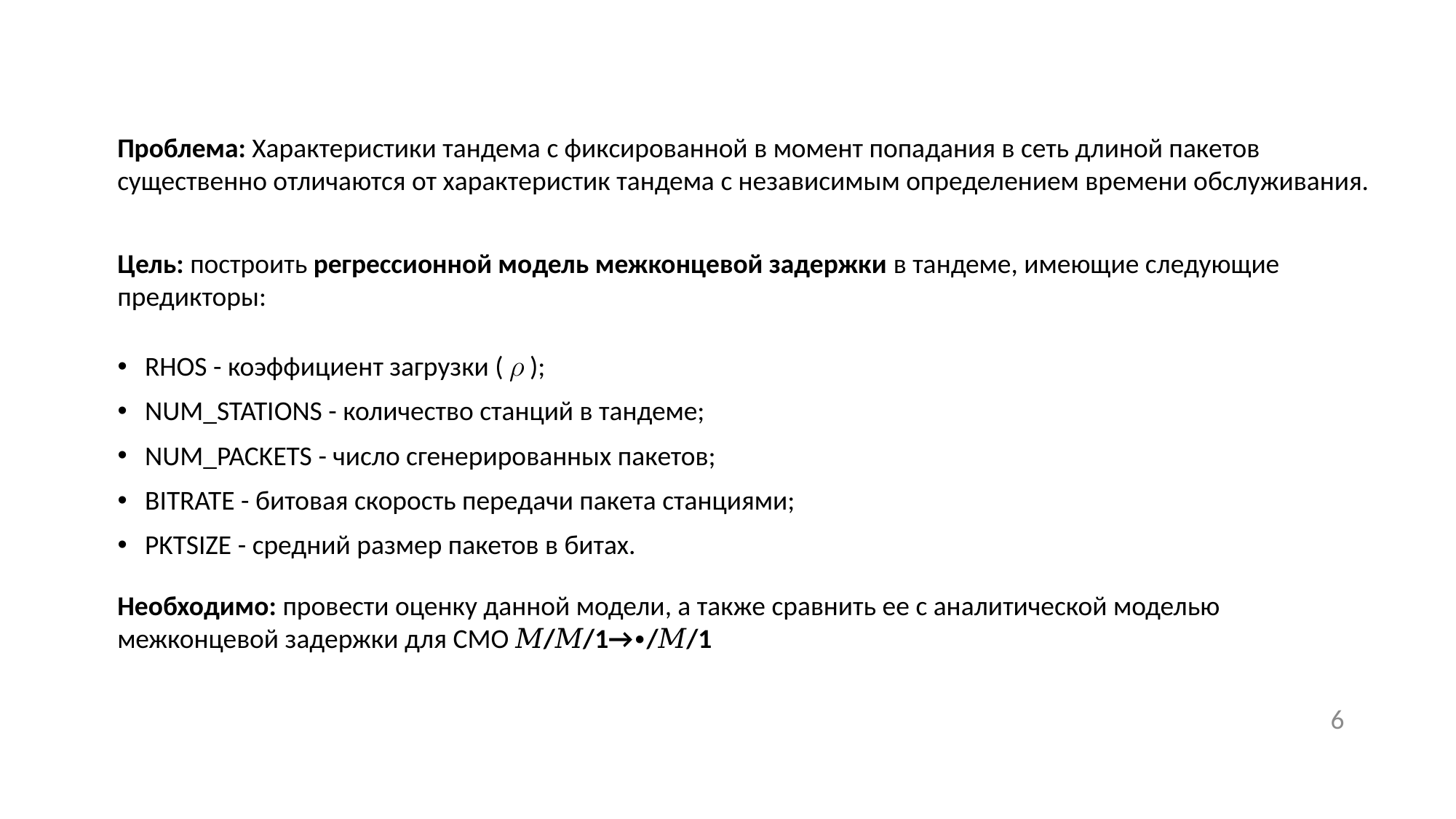

Проблема: Характеристики тандема с фиксированной в момент попадания в сеть длиной пакетов существенно отличаются от характеристик тандема с независимым определением времени обслуживания.
Цель: построить регрессионной модель межконцевой задержки в тандеме, имеющие следующие предикторы:
RHOS - коэффициент загрузки ( 𝜌 );
NUM_STATIONS - количество станций в тандеме;
NUM_PACKETS - число сгенерированных пакетов;
BITRATE - битовая скорость передачи пакета станциями;
PKTSIZE - средний размер пакетов в битах.
Необходимо: провести оценку данной модели, а также сравнить ее с аналитической моделью межконцевой задержки для СМО 𝑀/𝑀/1→∙/𝑀/1
6